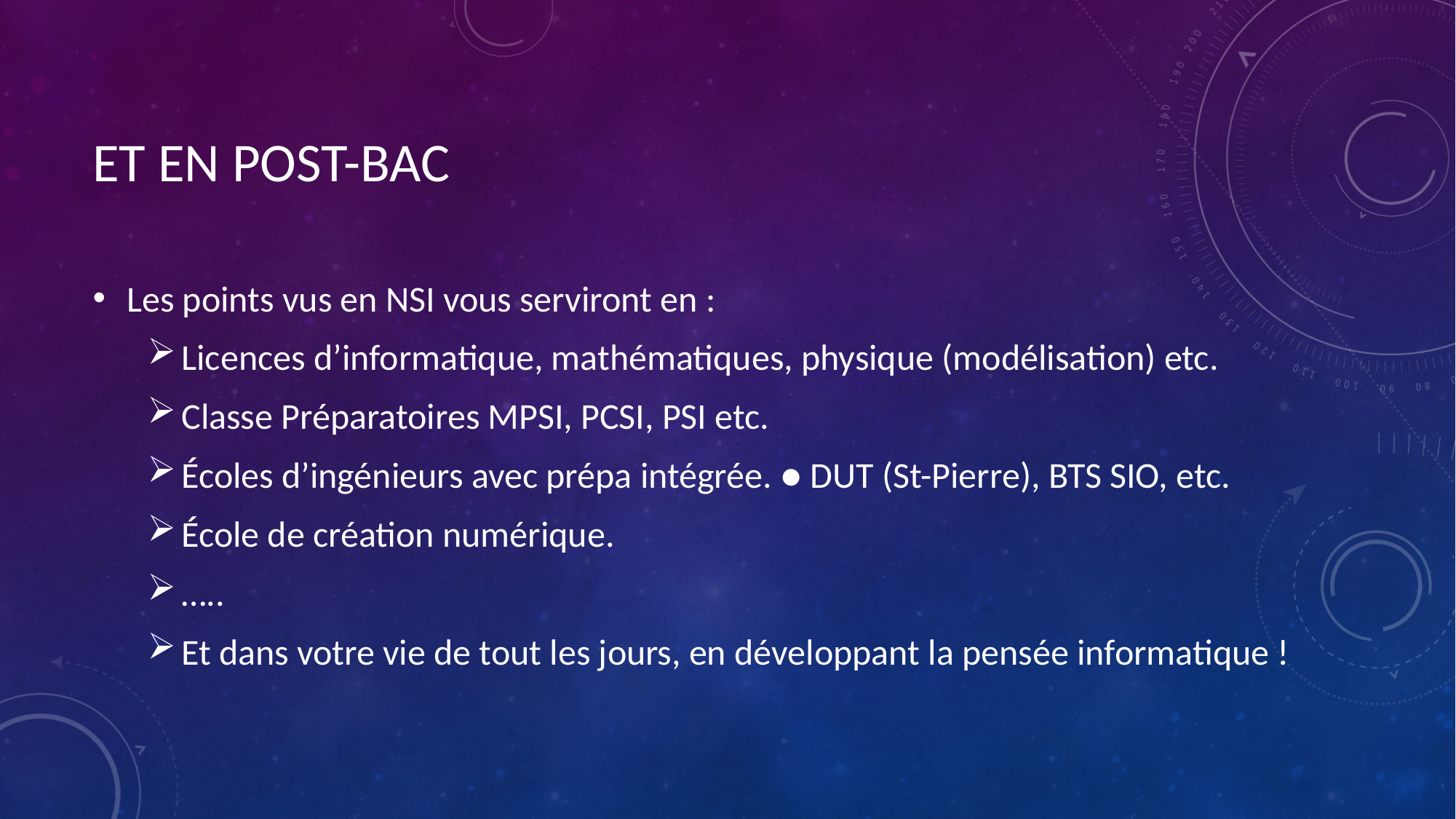

# Et en POST-bac
Les points vus en NSI vous serviront en :
Licences d’informatique, mathématiques, physique (modélisation) etc.
Classe Préparatoires MPSI, PCSI, PSI etc.
Écoles d’ingénieurs avec prépa intégrée. ● DUT (St-Pierre), BTS SIO, etc.
École de création numérique.
…..
Et dans votre vie de tout les jours, en développant la pensée informatique !